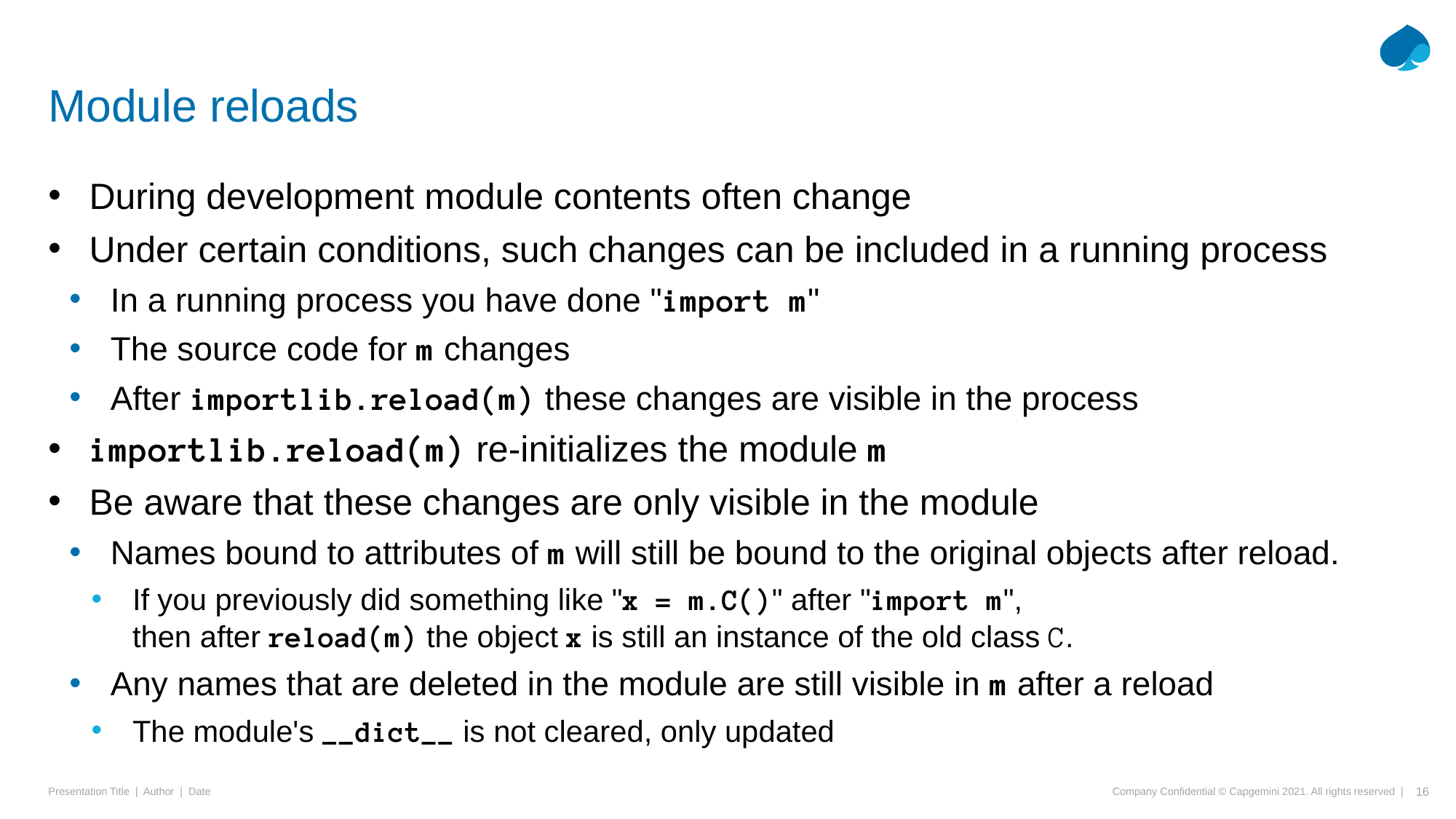

# Module reloads
During development module contents often change
Under certain conditions, such changes can be included in a running process
In a running process you have done "import m"
The source code for m changes
After importlib.reload(m) these changes are visible in the process
importlib.reload(m) re-initializes the module m
Be aware that these changes are only visible in the module
Names bound to attributes of m will still be bound to the original objects after reload.
If you previously did something like "x = m.C()" after "import m",
then after reload(m) the object x is still an instance of the old class C.
Any names that are deleted in the module are still visible in m after a reload
The module's __dict__ is not cleared, only updated